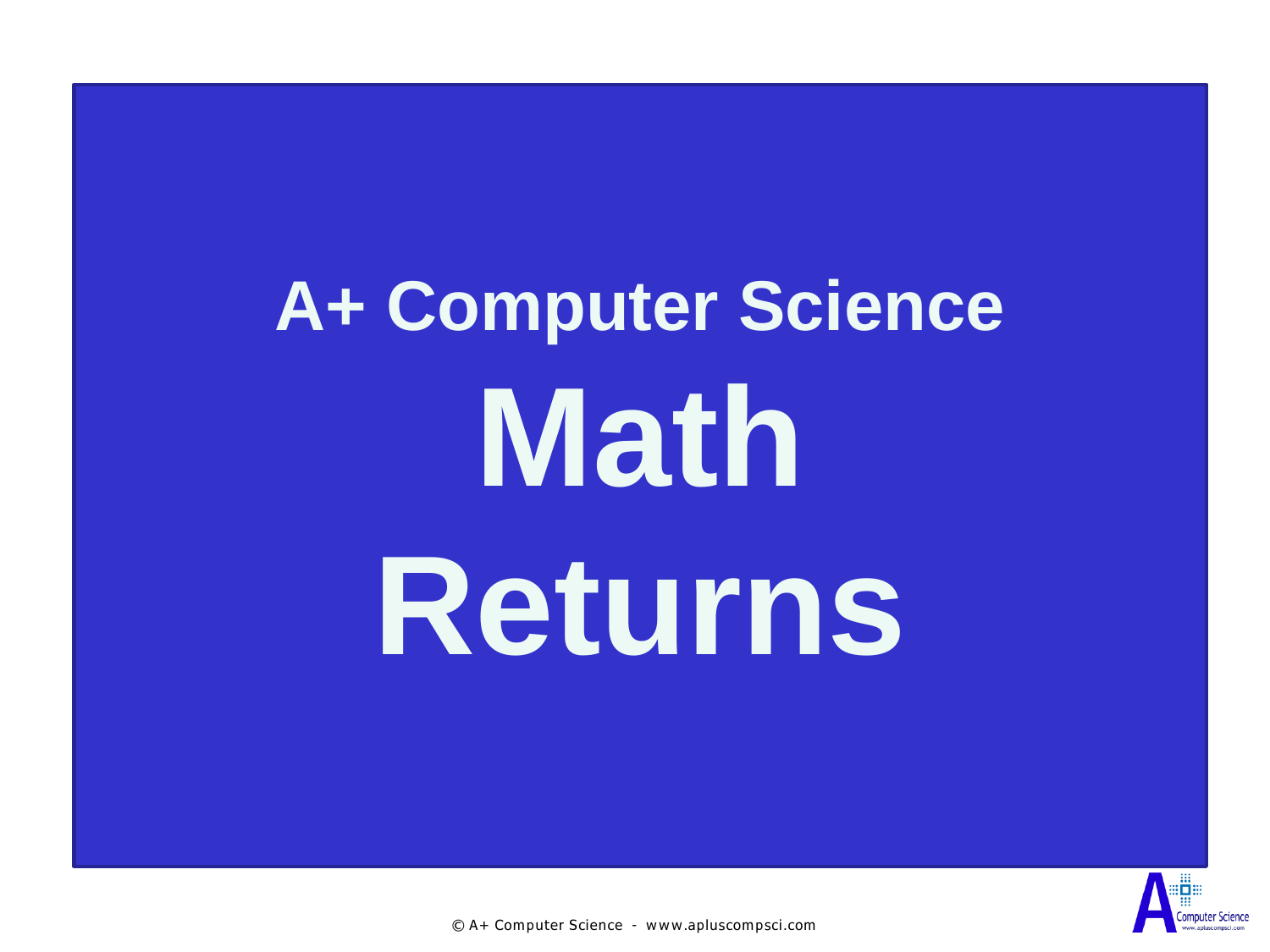

A+ Computer Science
Math
Returns

© A+ Computer Science  -  www.apluscompsci.com